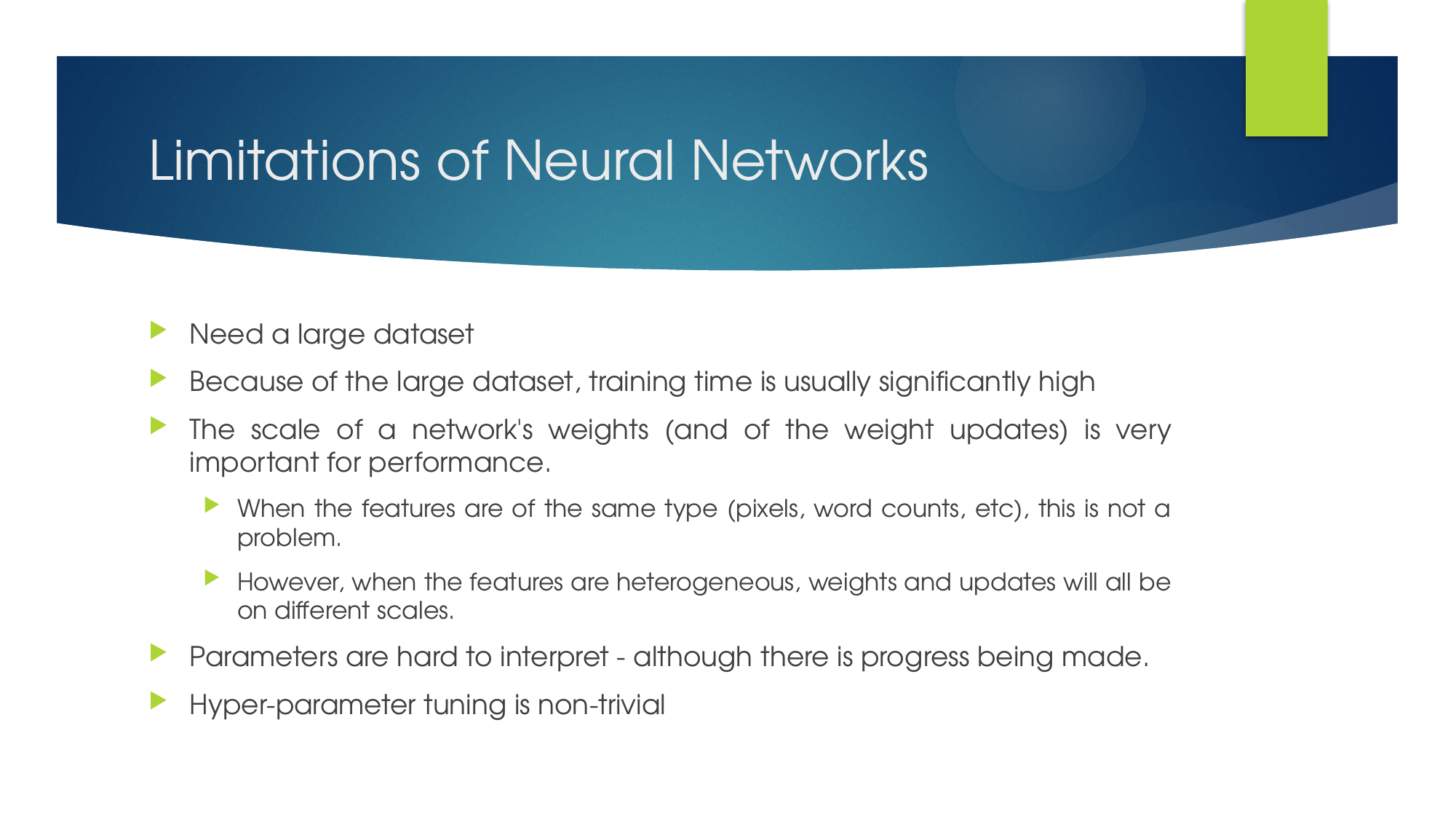

# Limitations of Neural Networks
Need a large dataset
Because of the large dataset, training time is usually significantly high
The scale of a network's weights (and of the weight updates) is very important for performance.
When the features are of the same type (pixels, word counts, etc), this is not a problem.
However, when the features are heterogeneous, weights and updates will all be on different scales.
Parameters are hard to interpret - although there is progress being made.
Hyper-parameter tuning is non-trivial